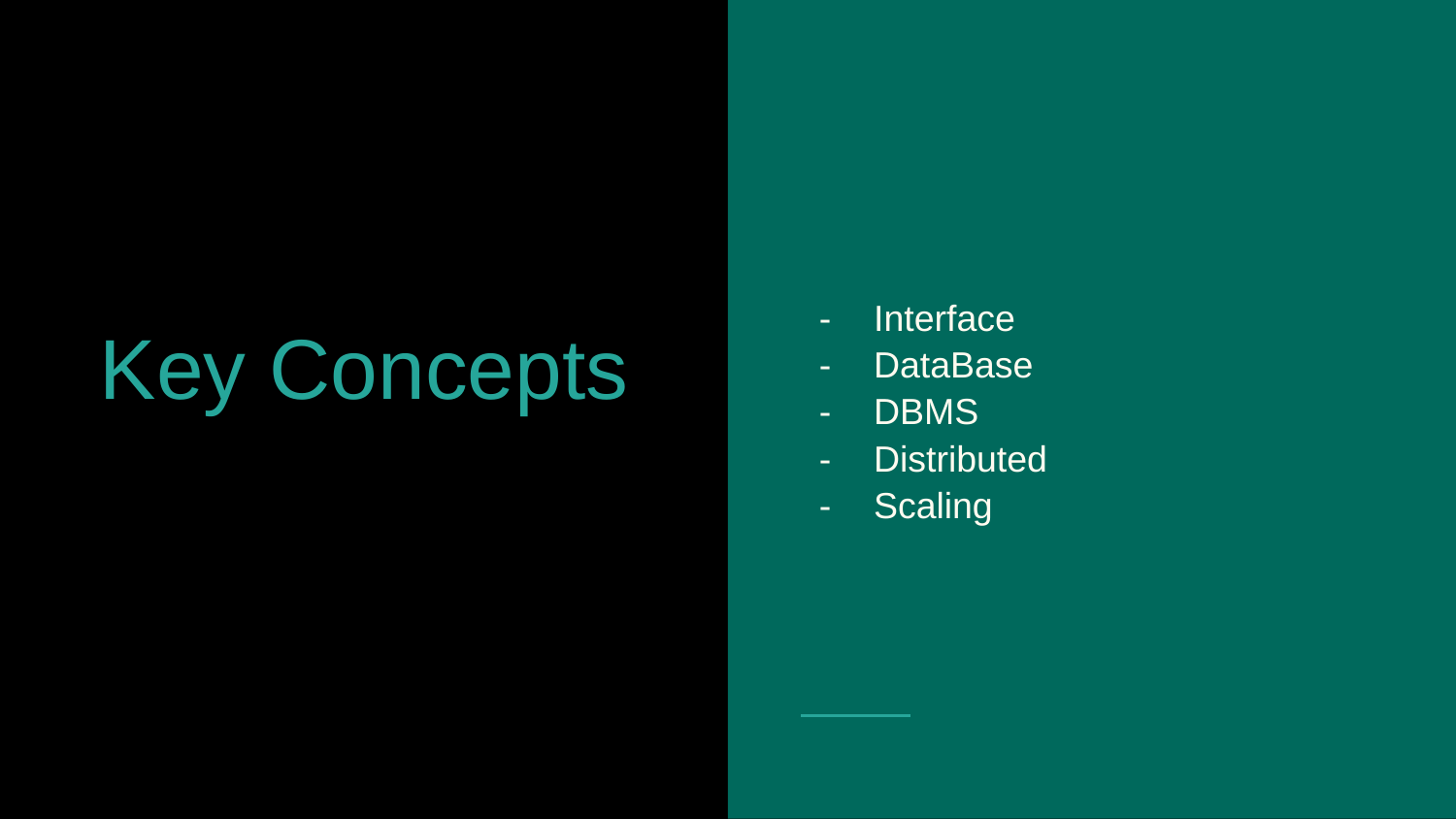

Interface
DataBase
DBMS
Distributed
Scaling
# Key Concepts